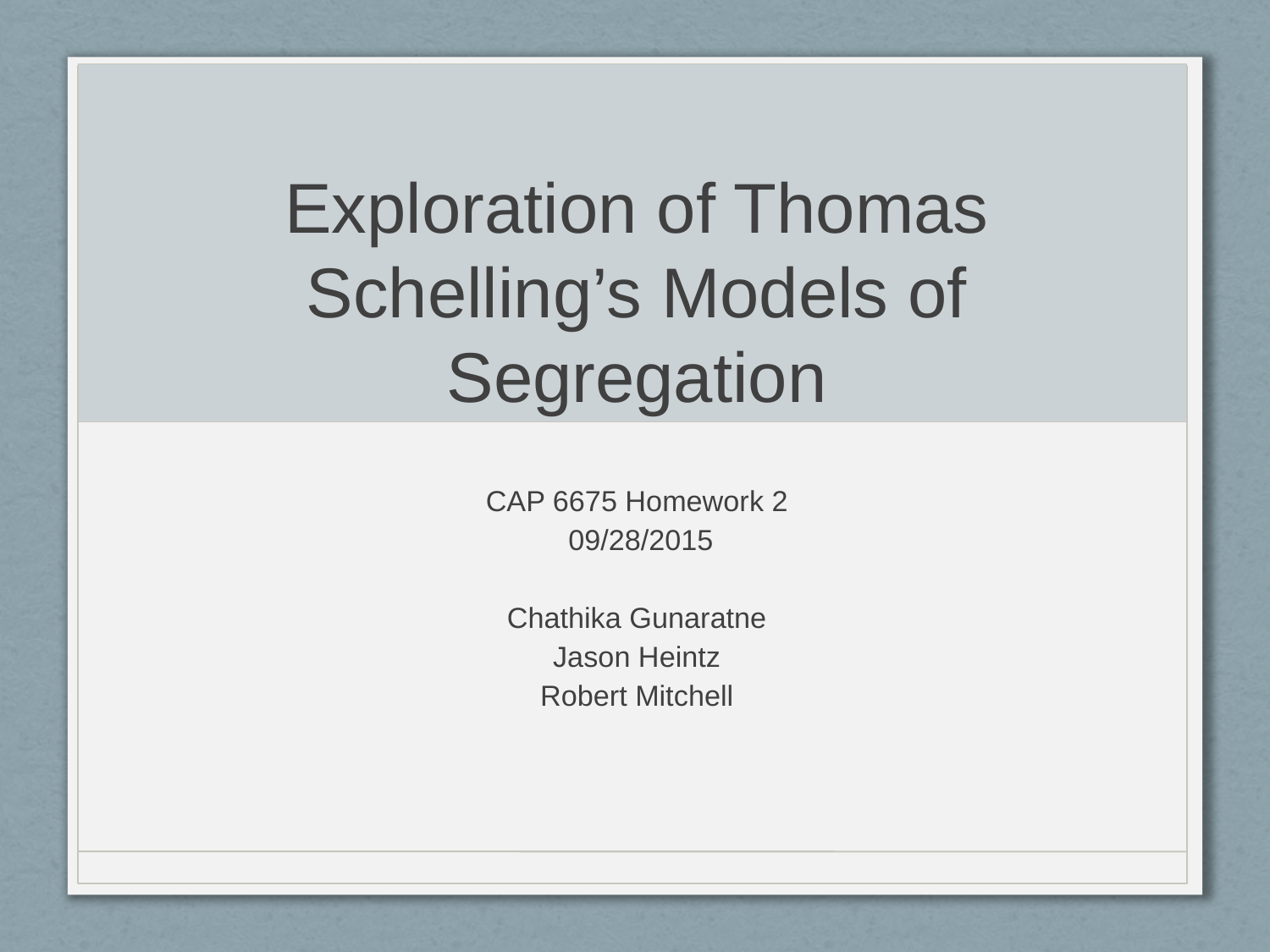

# Exploration of Thomas Schelling’s Models of Segregation
CAP 6675 Homework 2
 09/28/2015

Chathika Gunaratne
Jason Heintz
Robert Mitchell